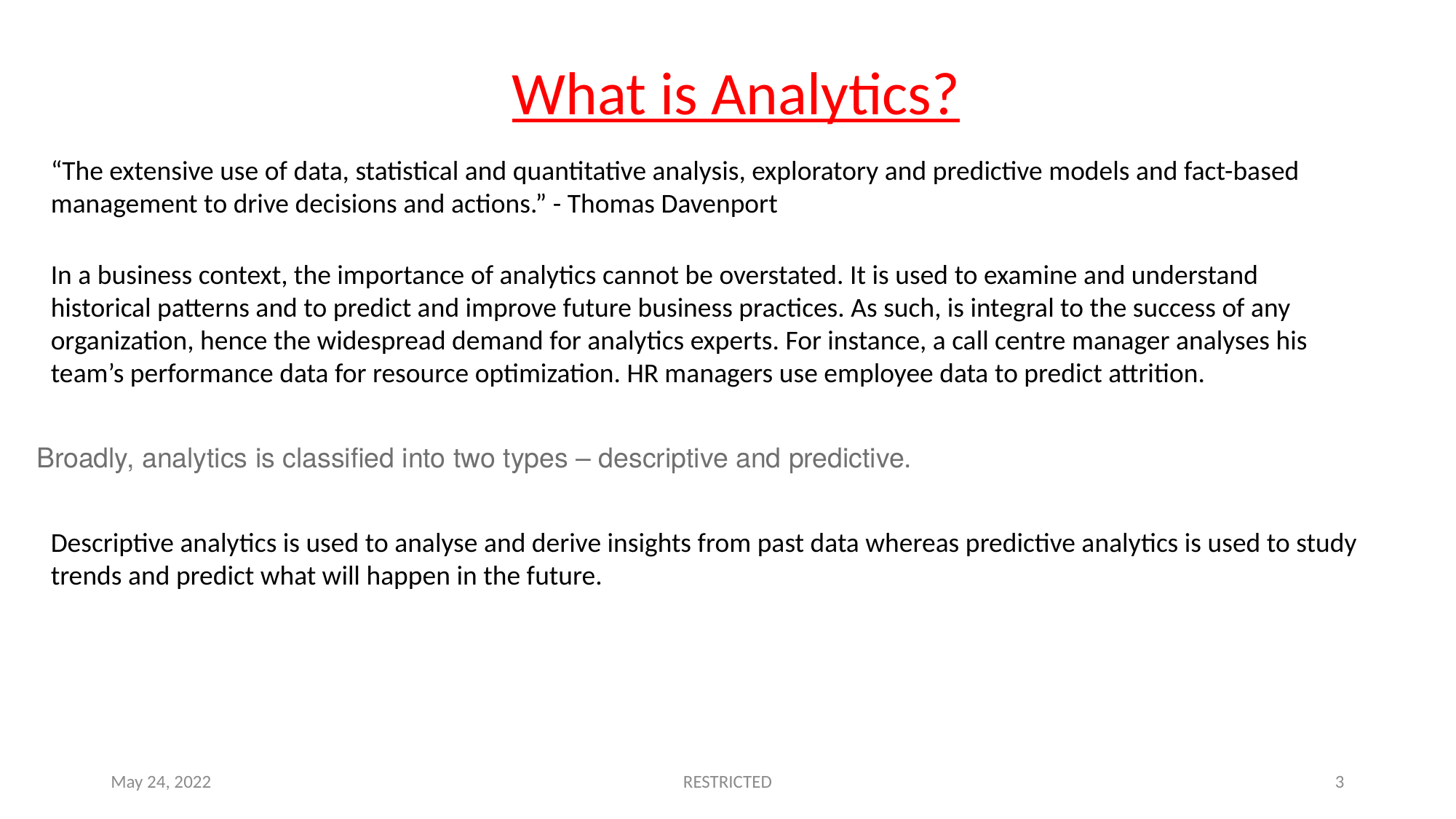

# What is Analytics?
“The extensive use of data, statistical and quantitative analysis, exploratory and predictive models and fact-based management to drive decisions and actions.” - Thomas Davenport
In a business context, the importance of analytics cannot be overstated. It is used to examine and understand historical patterns and to predict and improve future business practices. As such, is integral to the success of any organization, hence the widespread demand for analytics experts. For instance, a call centre manager analyses his team’s performance data for resource optimization. HR managers use employee data to predict attrition.
Broadly, analytics is classified into two types – descriptive and predictive.
Descriptive analytics is used to analyse and derive insights from past data whereas predictive analytics is used to study trends and predict what will happen in the future.
May 24, 2022
RESTRICTED
3